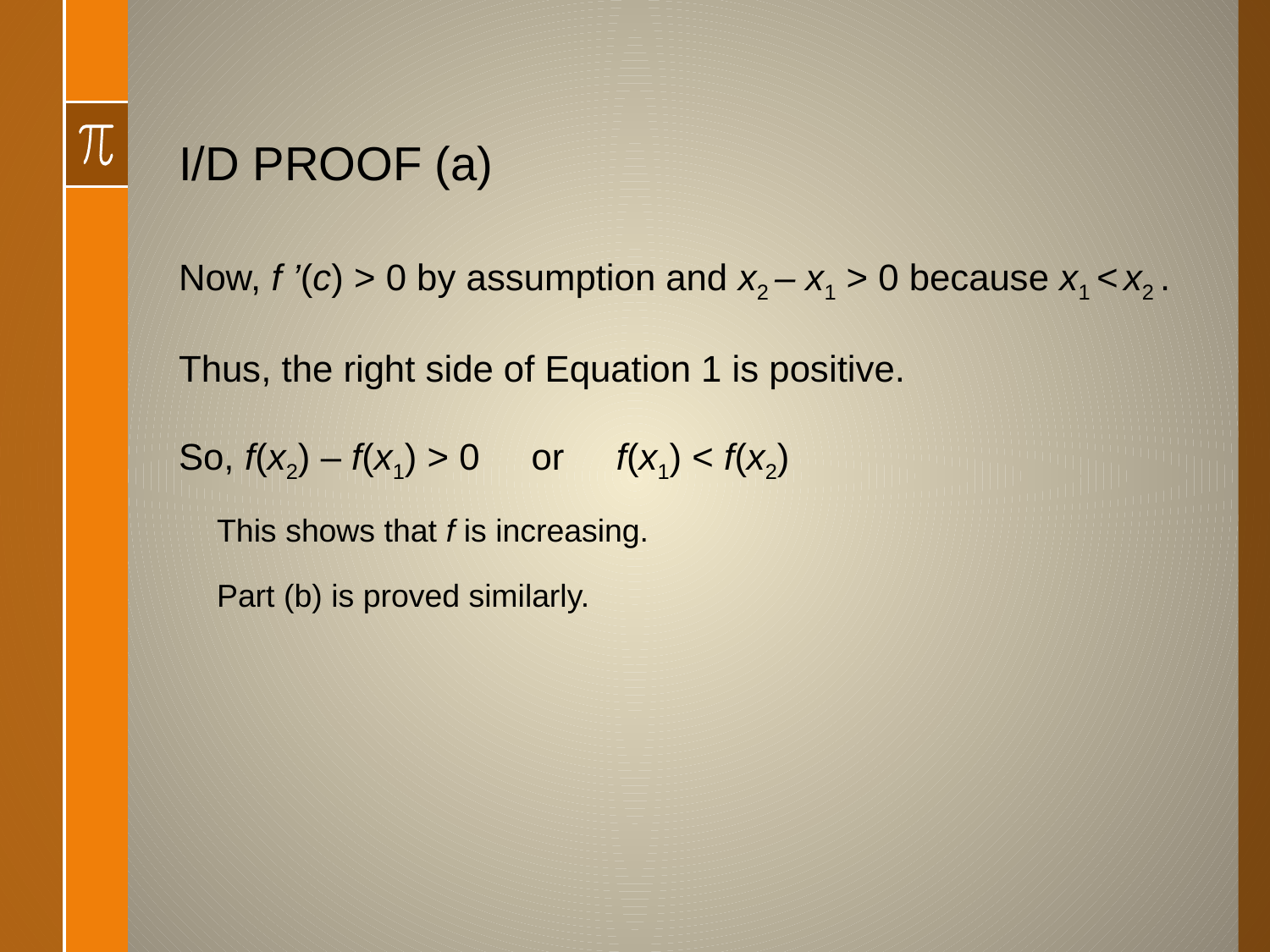

# I/D PROOF (a)
Now, f ’(c) > 0 by assumption and x2 – x1 > 0 because x1 < x2 .
Thus, the right side of Equation 1 is positive.
So, f(x2) – f(x1) > 0     or     f(x1) < f(x2)
This shows that f is increasing.
Part (b) is proved similarly.